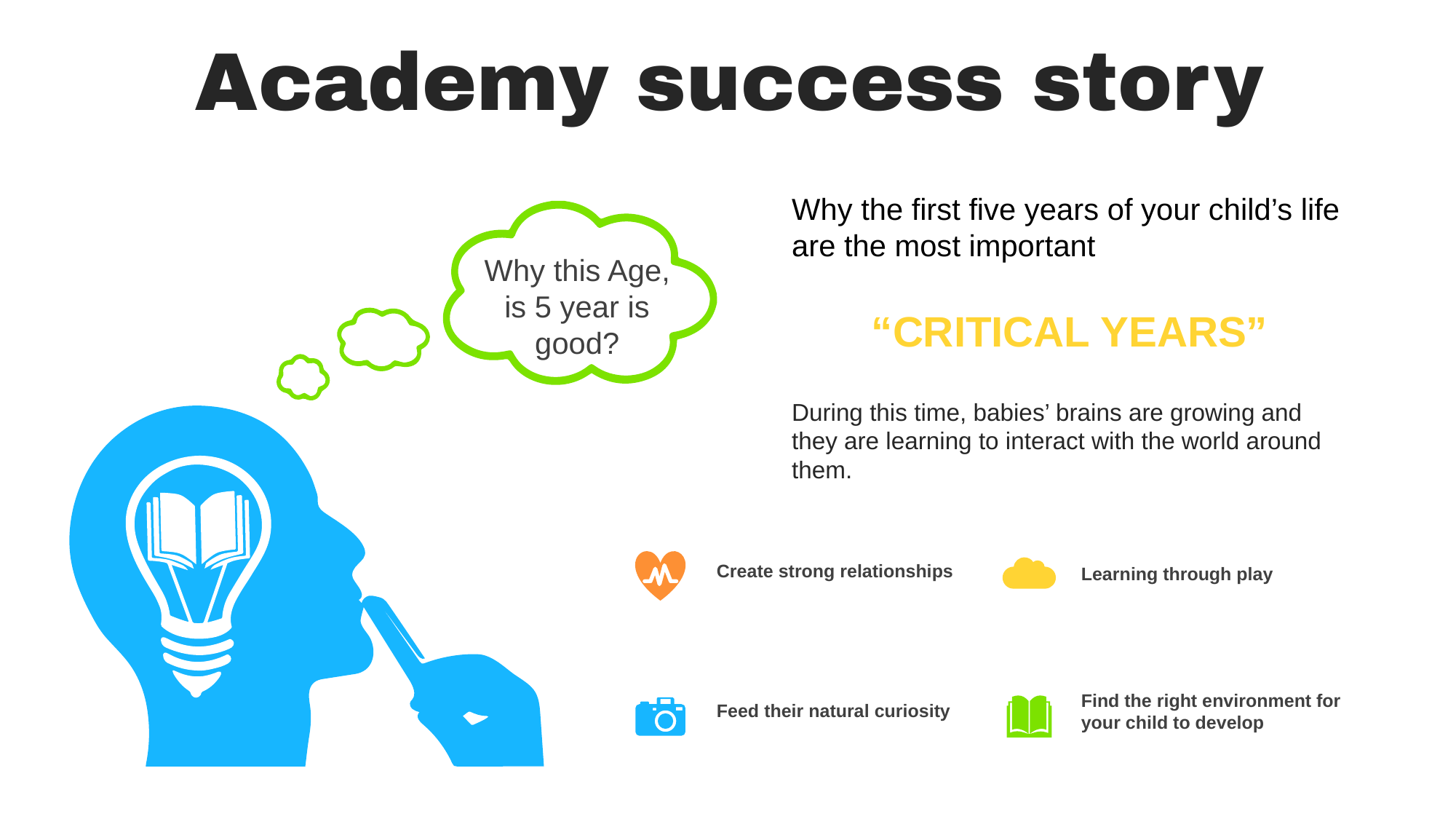

Academy success story
Why the first five years of your child’s life are the most important

Why this Age,
is 5 year is good?
“CRITICAL YEARS”
During this time, babies’ brains are growing and they are learning to interact with the world around them.

Create strong relationships

Learning through play
Find the right environment for your child to develop
Feed their natural curiosity